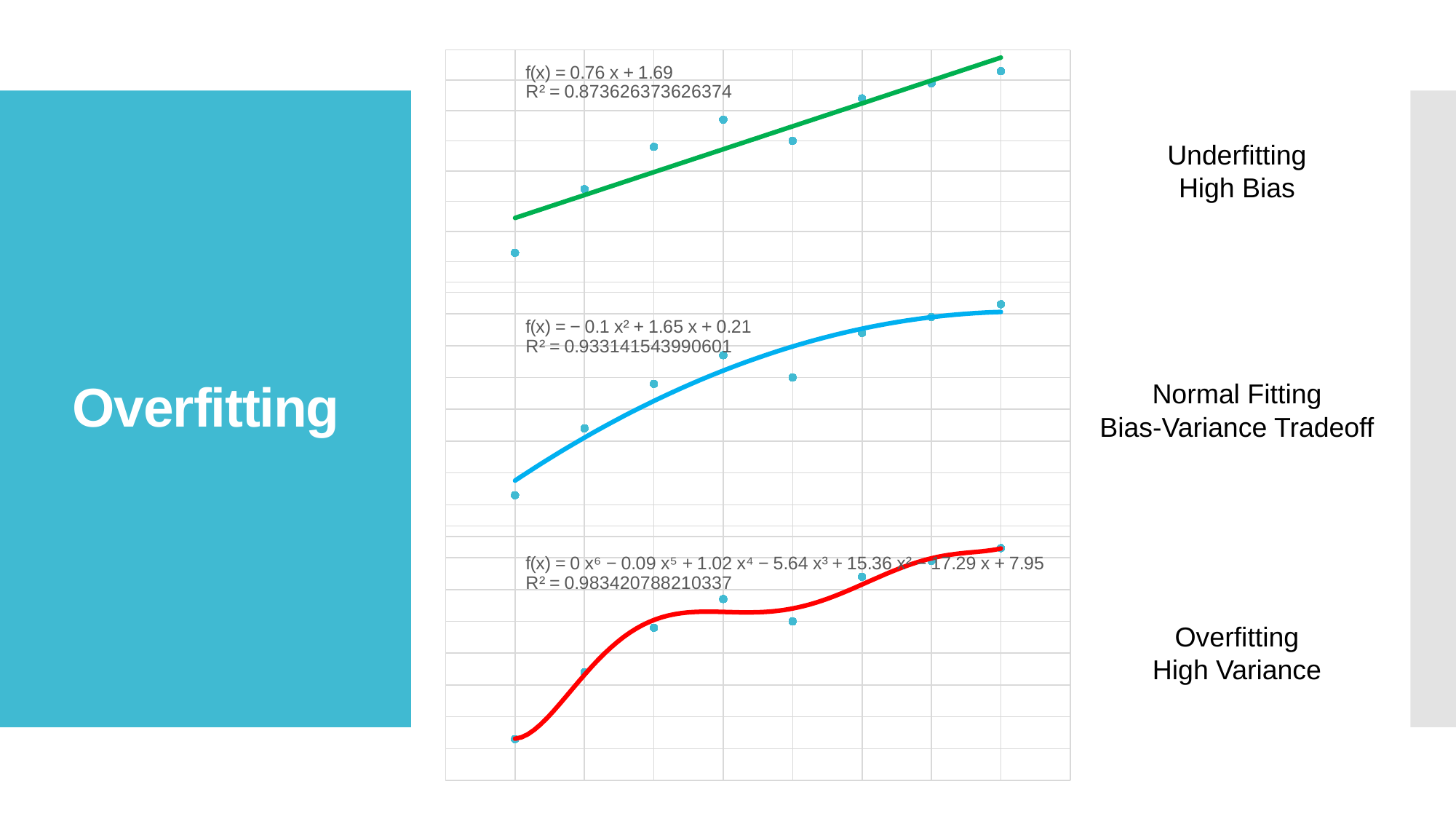

### Chart

| Category | Y-Value 1 |
|---|---|
Underfitting
High Bias
# Overfitting

### Chart

| Category | Y-Value 1 |
|---|---|
Normal Fitting
Bias-Variance Tradeoff

### Chart

| Category | Y-Value 1 |
|---|---|
Overfitting
High Variance